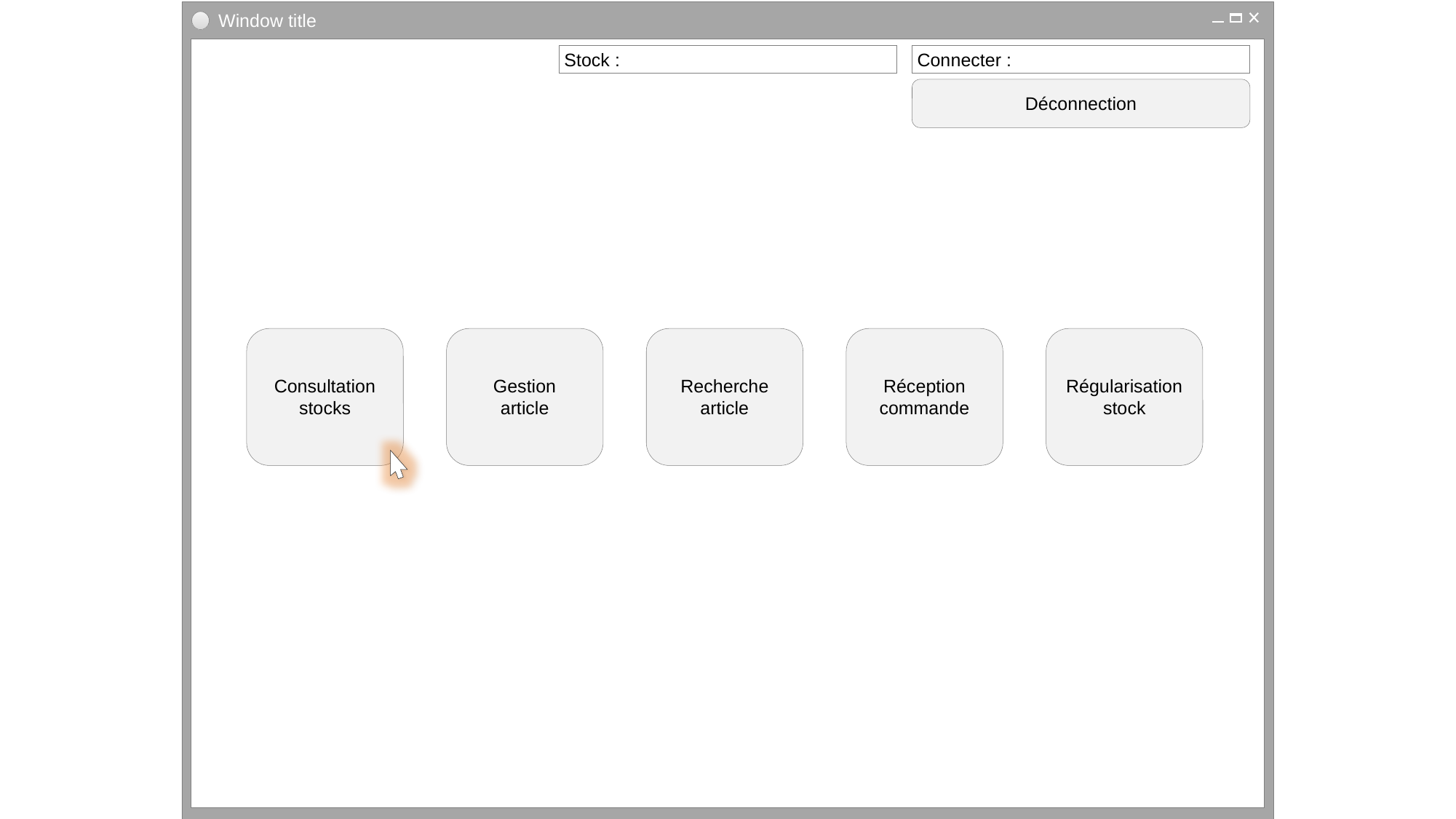

Window title

Stock :
Connecter :
Déconnection
Réception
commande
Régularisation
stock
Gestion
article
Recherche
article
Consultation stocks